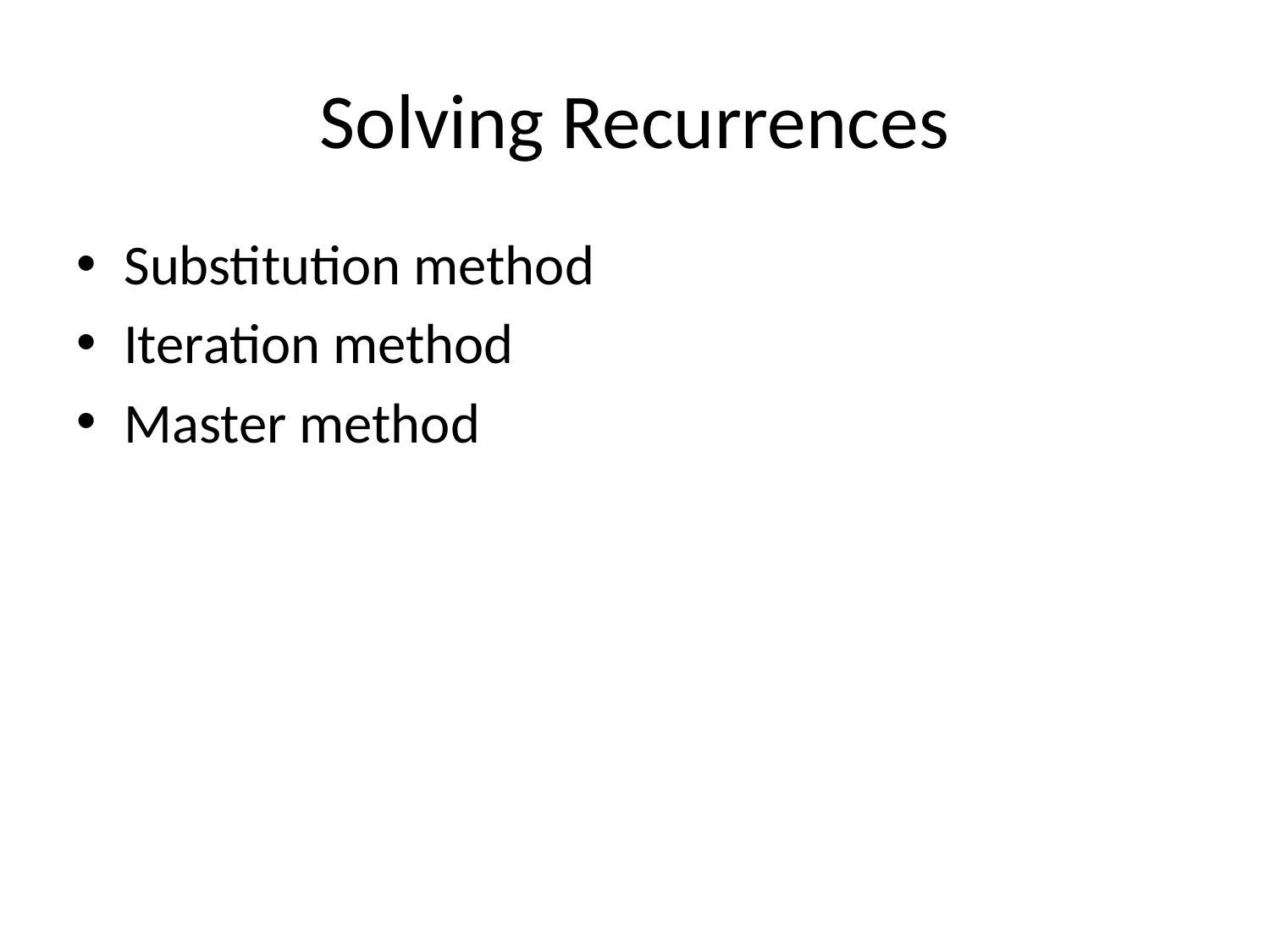

# Solving Recurrences
Substitution method
Iteration method
Master method